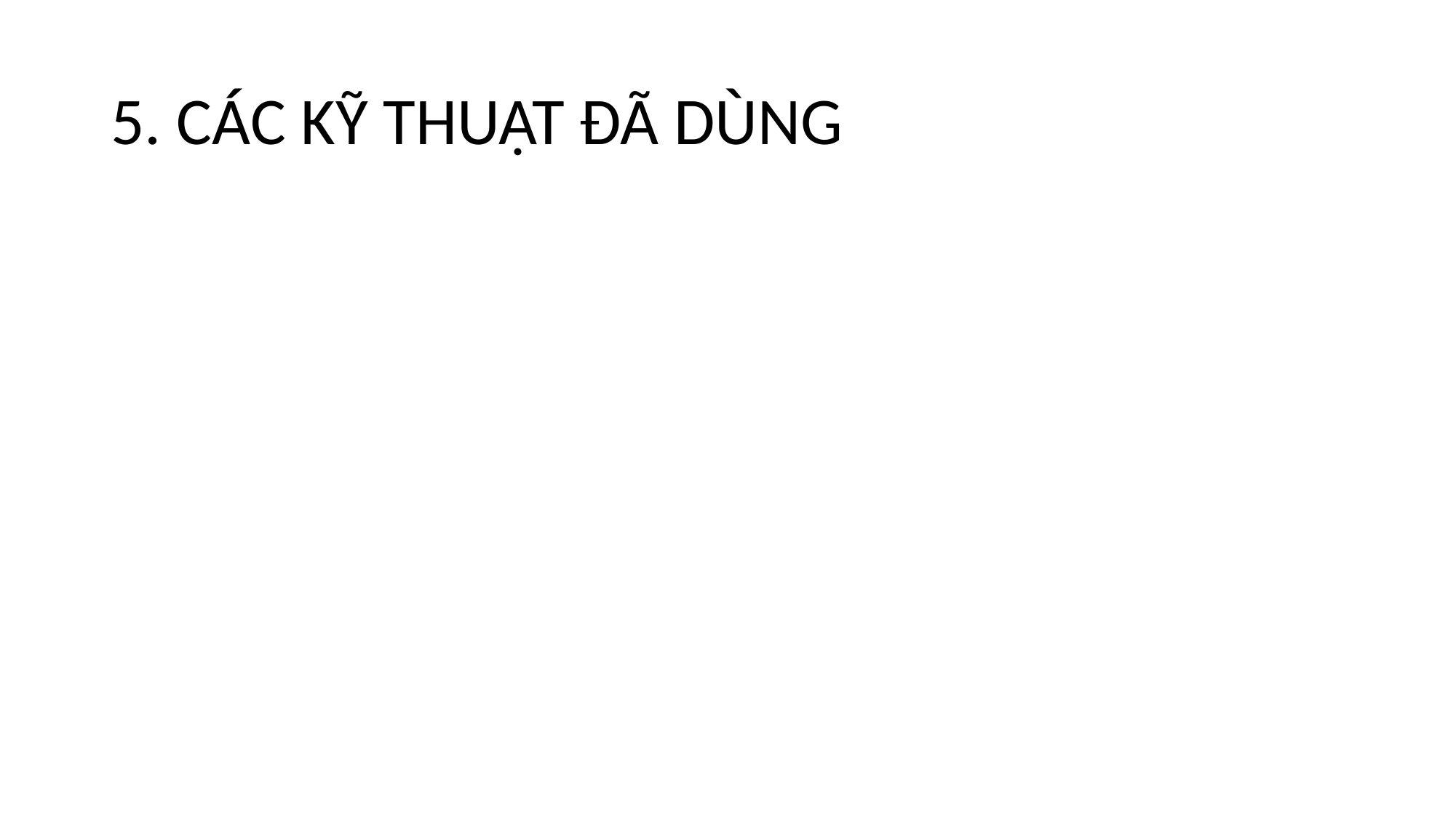

# 5. CÁC KỸ THUẬT ĐÃ DÙNG